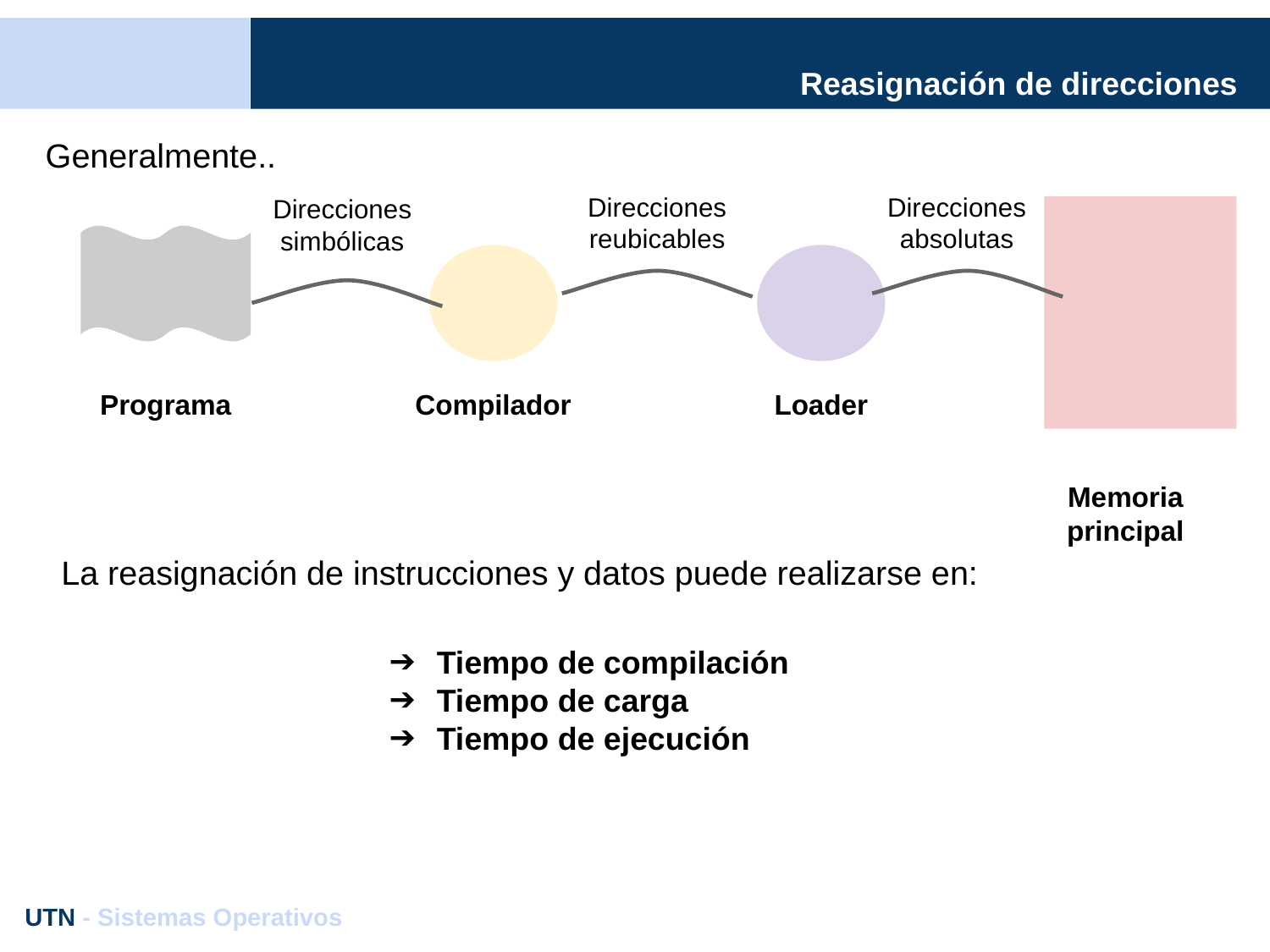

# Reasignación de direcciones
Generalmente..
Direcciones reubicables
Direcciones absolutas
Direcciones simbólicas

Programa
Compilador
Loader
Memoria principal
La reasignación de instrucciones y datos puede realizarse en:
Tiempo de compilación
Tiempo de carga
Tiempo de ejecución
UTN - Sistemas Operativos